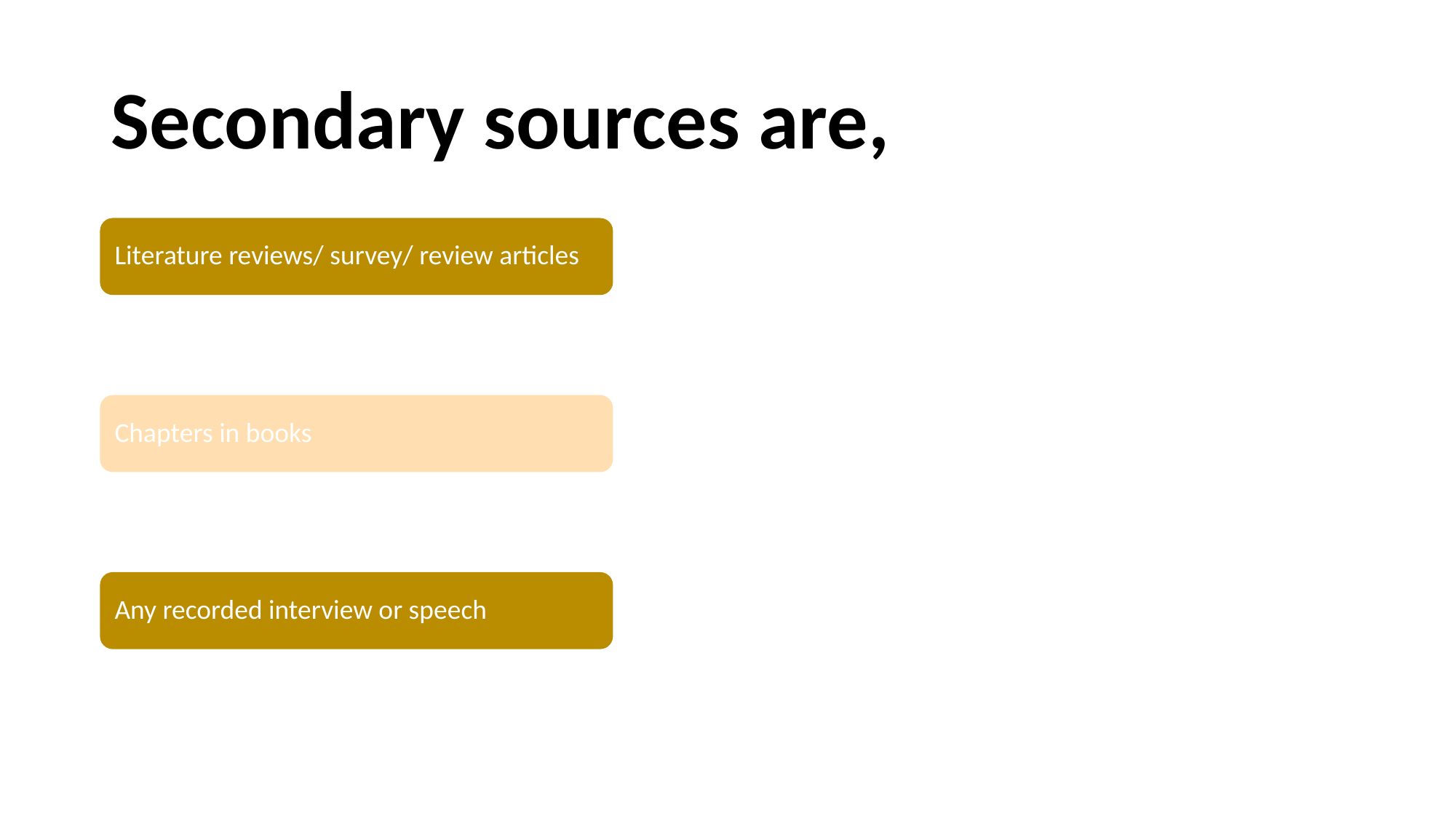

# Secondary sources are,
Literature reviews/ survey/ review articles

Chapters in books

Any recorded interview or speech